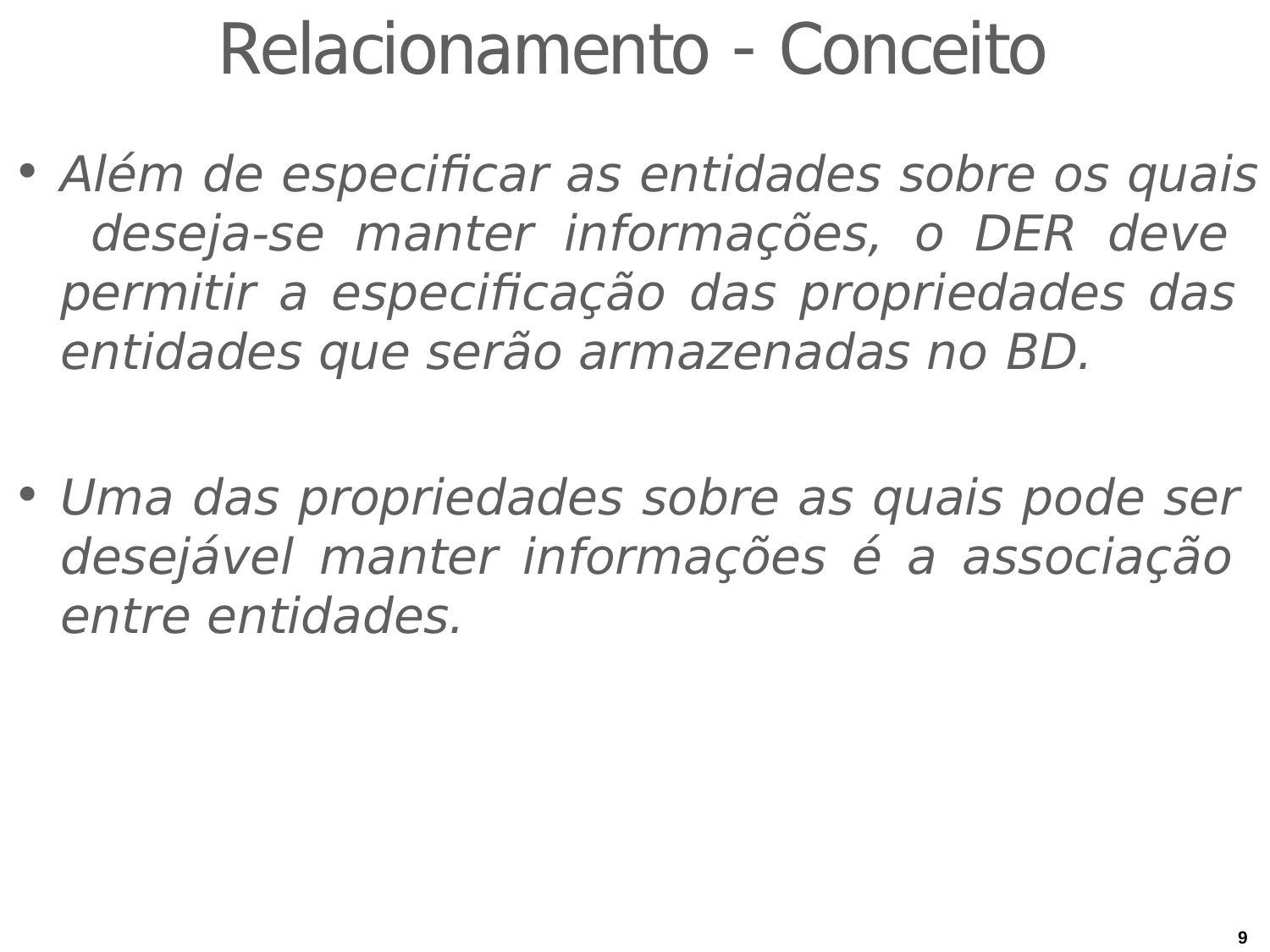

# Relacionamento - Conceito
Além de especificar as entidades sobre os quais  deseja-se manter informações, o DER deve  permitir a especificação das propriedades das  entidades que serão armazenadas no BD.

Uma das propriedades sobre as quais pode ser  desejável manter informações é a associação  entre entidades.
9